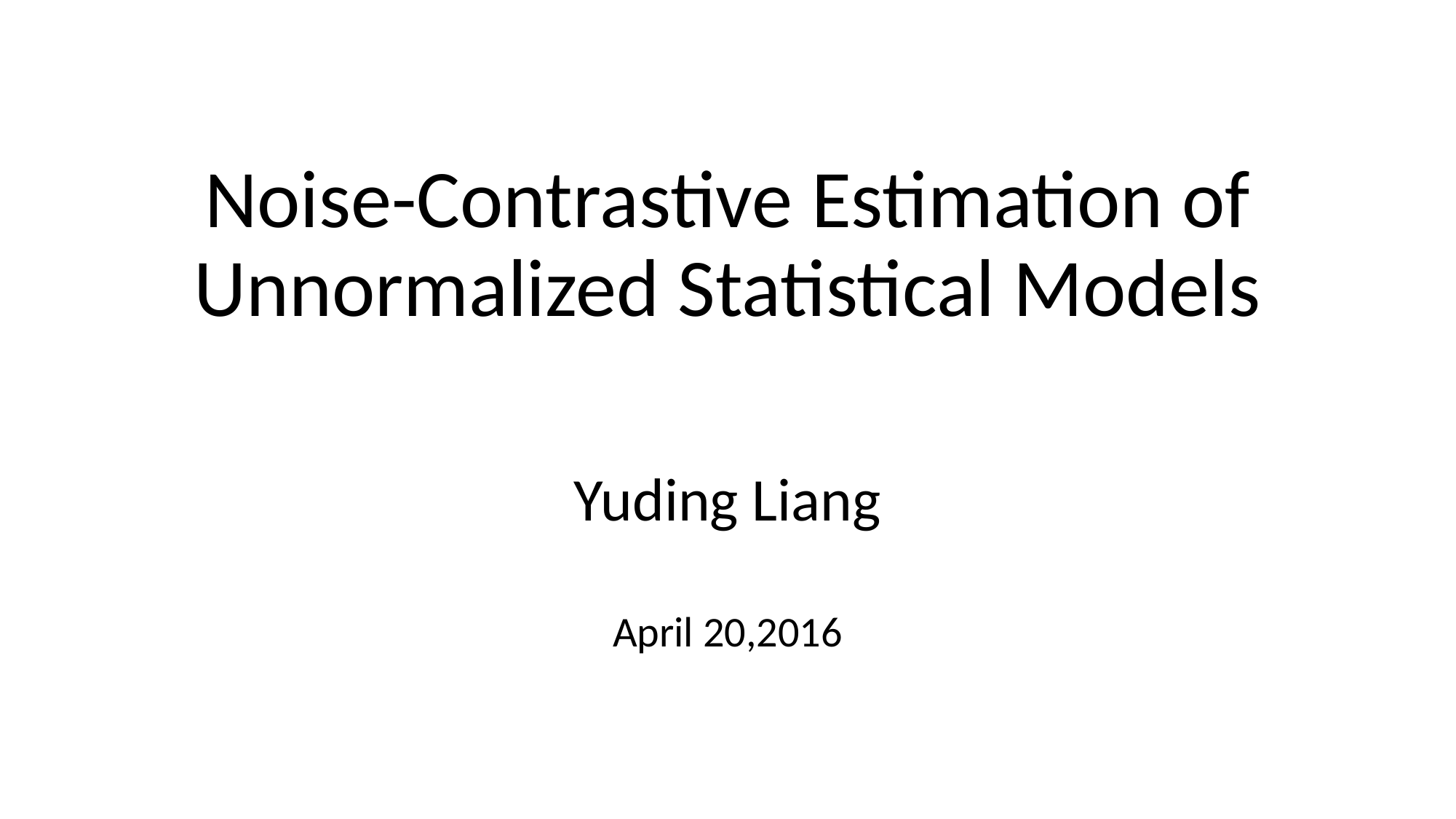

# Noise-Contrastive Estimation of Unnormalized Statistical Models
Yuding Liang

April 20,2016